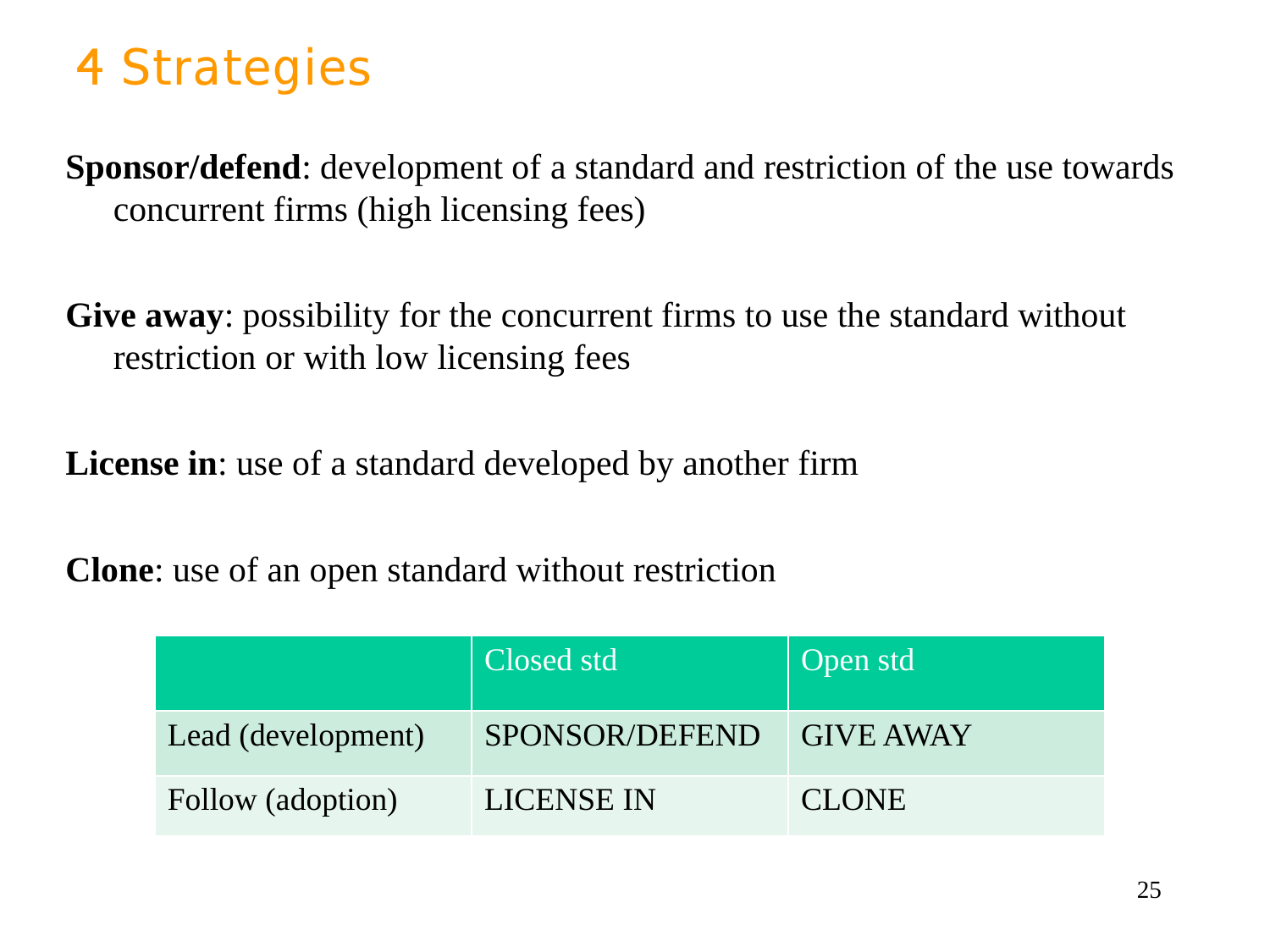

4 Strategies
Sponsor/defend: development of a standard and restriction of the use towards concurrent firms (high licensing fees)

Give away: possibility for the concurrent firms to use the standard without restriction or with low licensing fees

License in: use of a standard developed by another firm

Clone: use of an open standard without restriction
|  | Closed std | Open std |
| --- | --- | --- |
| Lead (development) | SPONSOR/DEFEND | GIVE AWAY |
| Follow (adoption) | LICENSE IN | CLONE |
25